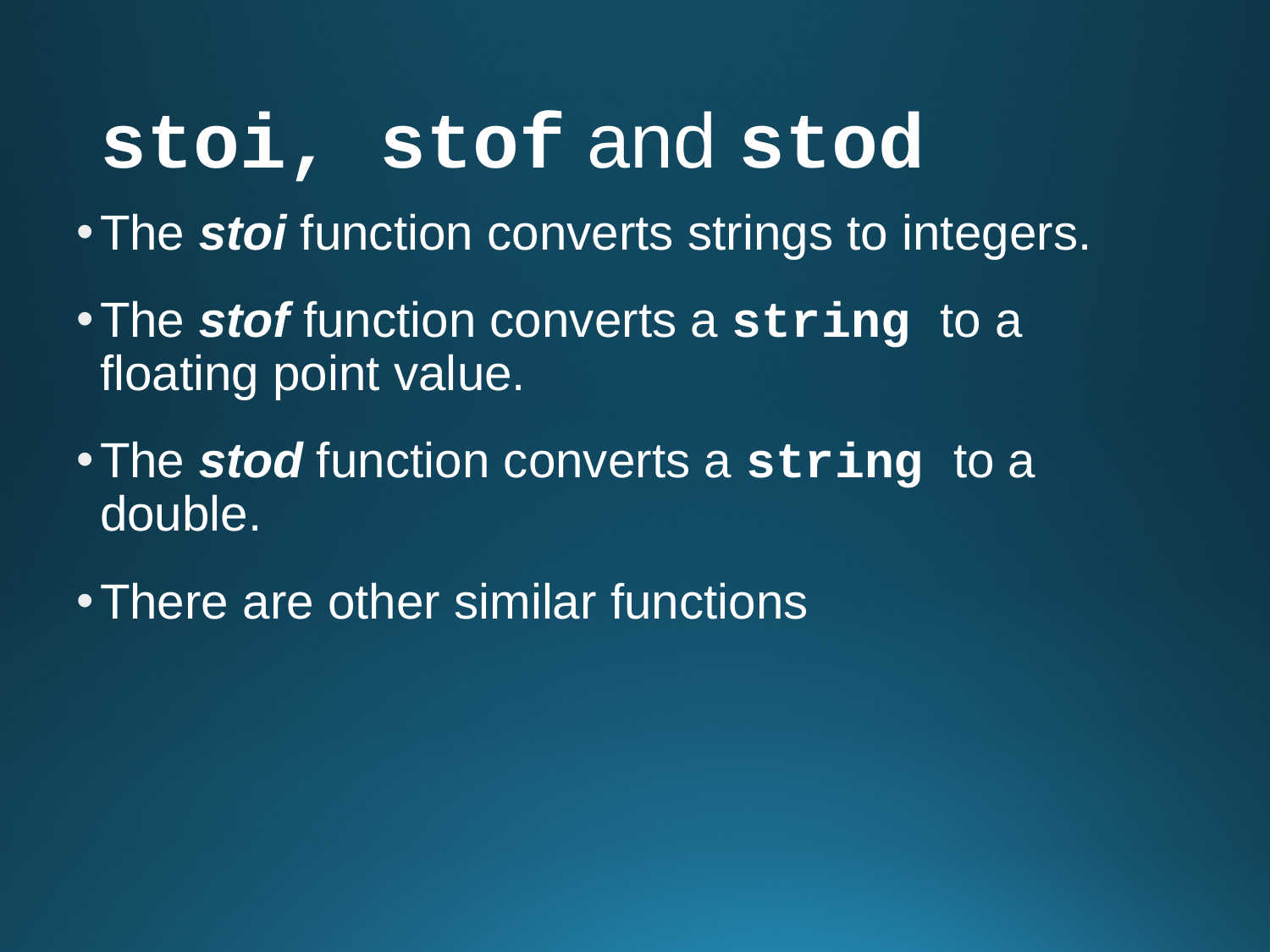

# stoi, stof and stod
The stoi function converts strings to integers.
The stof function converts a string to a floating point value.
The stod function converts a string to a double.
There are other similar functions